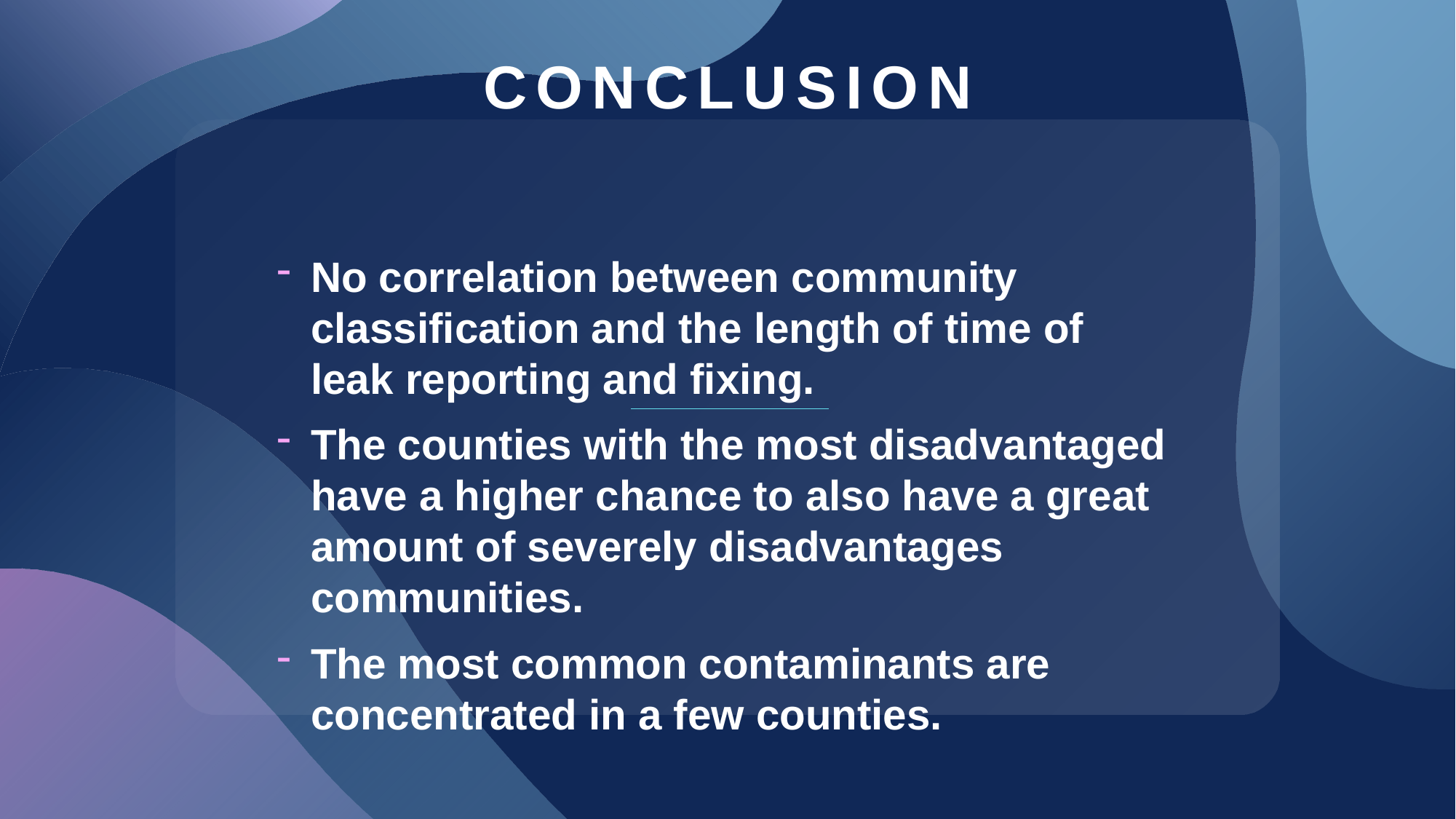

# CONCLUSION
No correlation between community classification and the length of time of leak reporting and fixing.
The counties with the most disadvantaged have a higher chance to also have a great amount of severely disadvantages communities.
The most common contaminants are concentrated in a few counties.